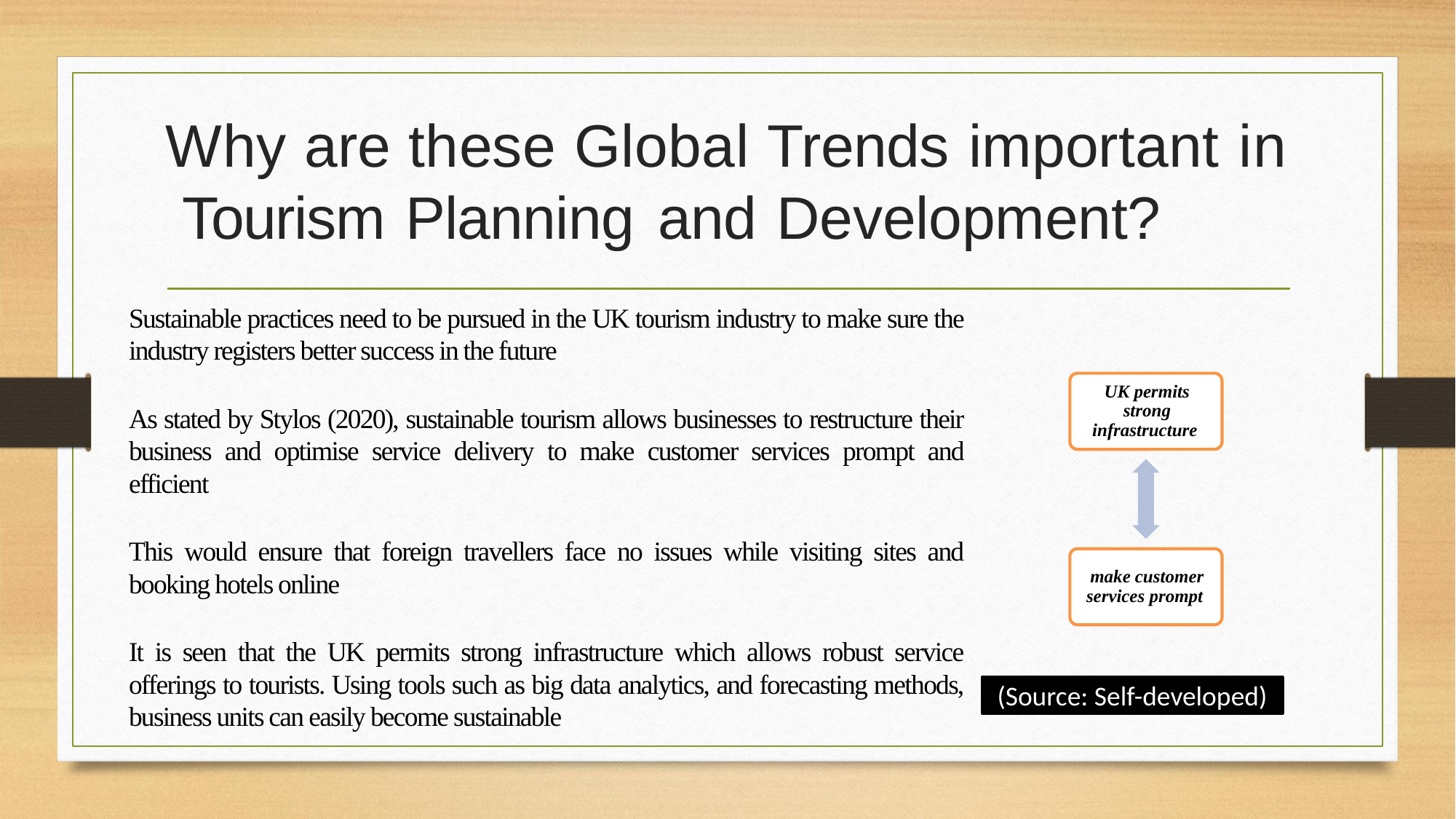

# Why are these Global Trends important in  Tourism Planning and Development?
Sustainable practices need to be pursued in the UK tourism industry to make sure the industry registers better success in the future

As stated by Stylos (2020), sustainable tourism allows businesses to restructure their business and optimise service delivery to make customer services prompt and efficient

This would ensure that foreign travellers face no issues while visiting sites and booking hotels online

It is seen that the UK permits strong infrastructure which allows robust service offerings to tourists. Using tools such as big data analytics, and forecasting methods, business units can easily become sustainable

UK permits strong infrastructure

make customer services prompt

(Source: Self-developed)